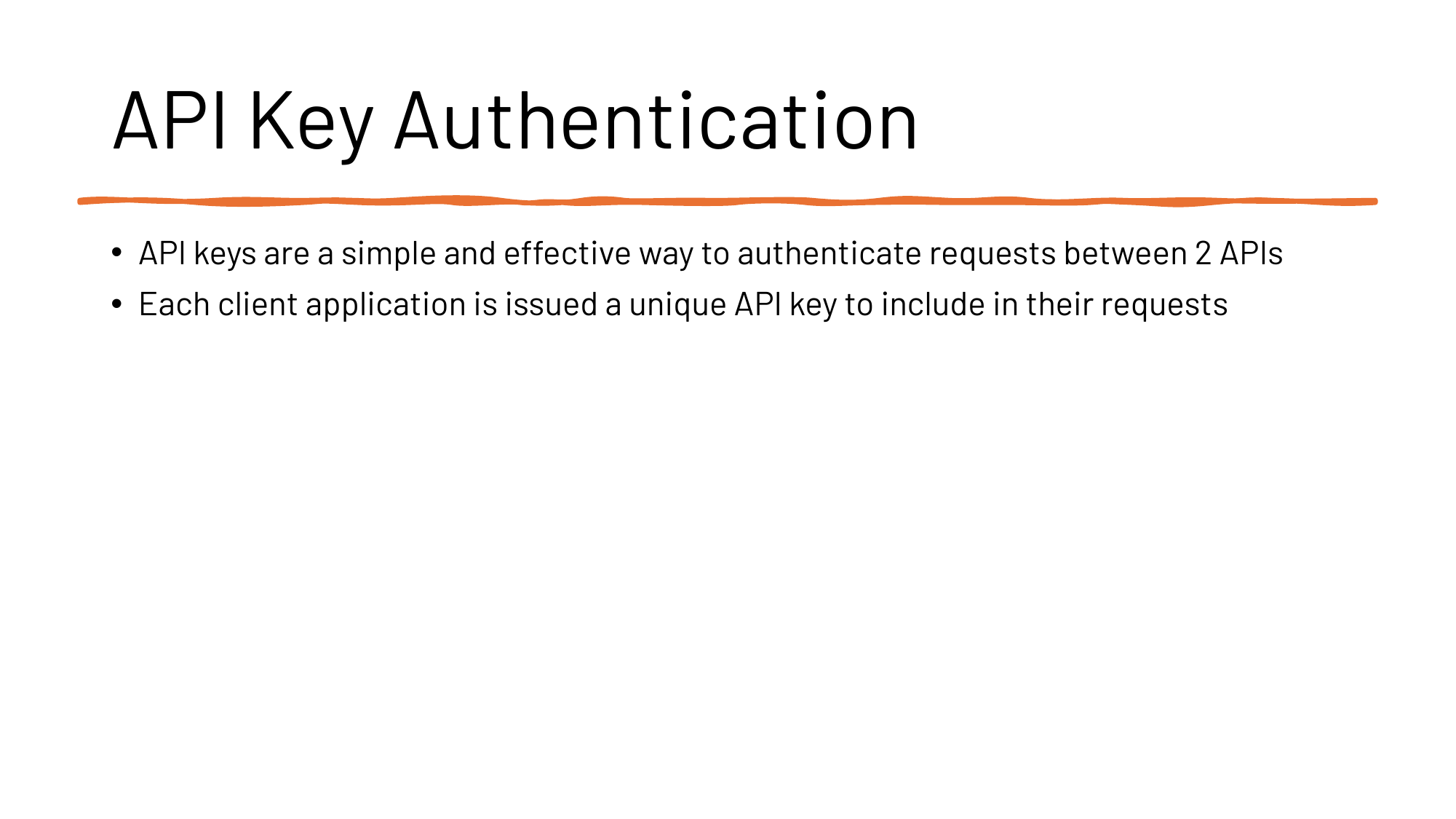

# API Key Authentication

API keys are a simple and effective way to authenticate requests between 2 APIs
Each client application is issued a unique API key to include in their requests